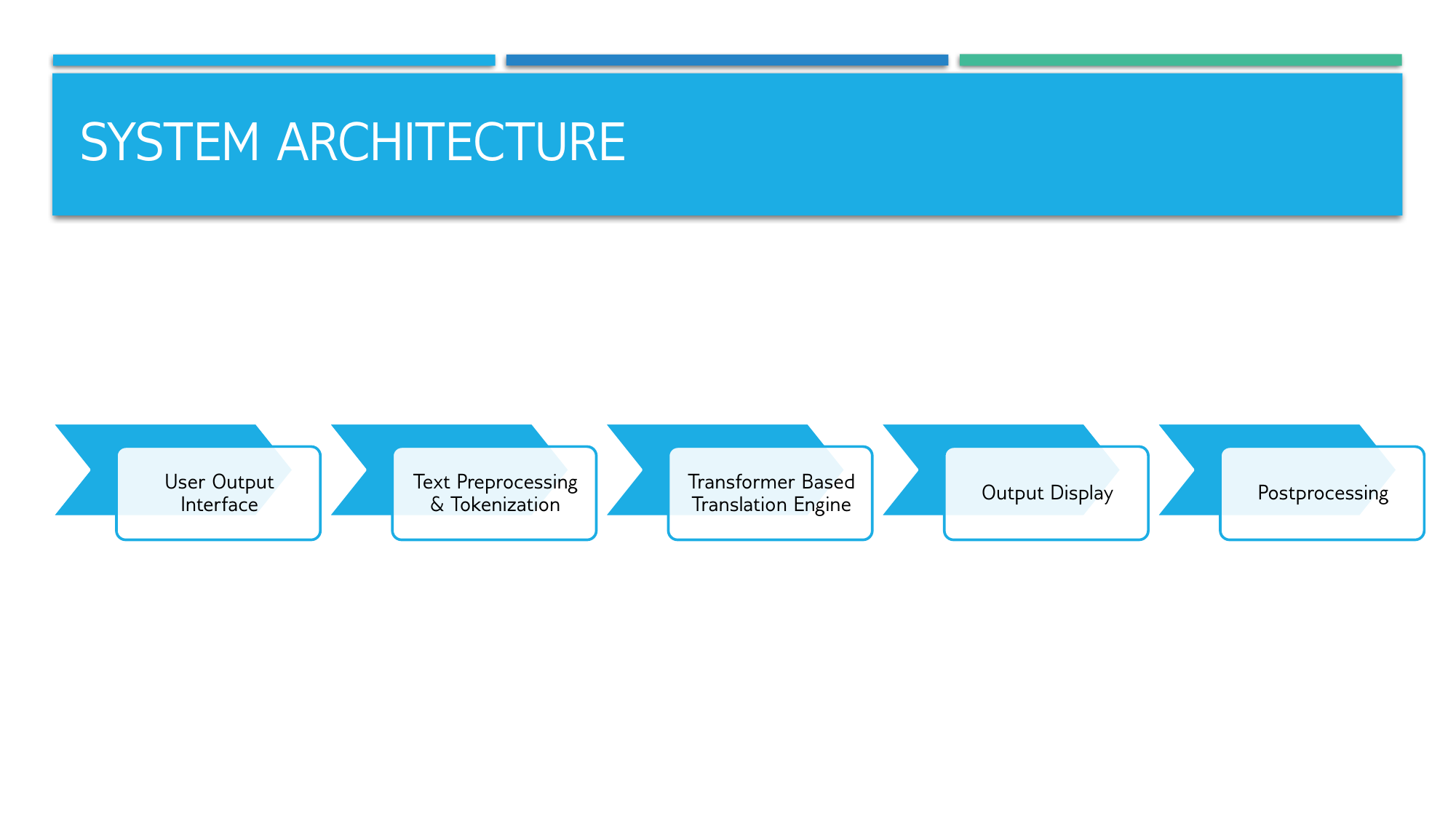

# System Architecture
User Output Interface
Text Preprocessing & Tokenization
Transformer Based Translation Engine
Output Display
Postprocessing